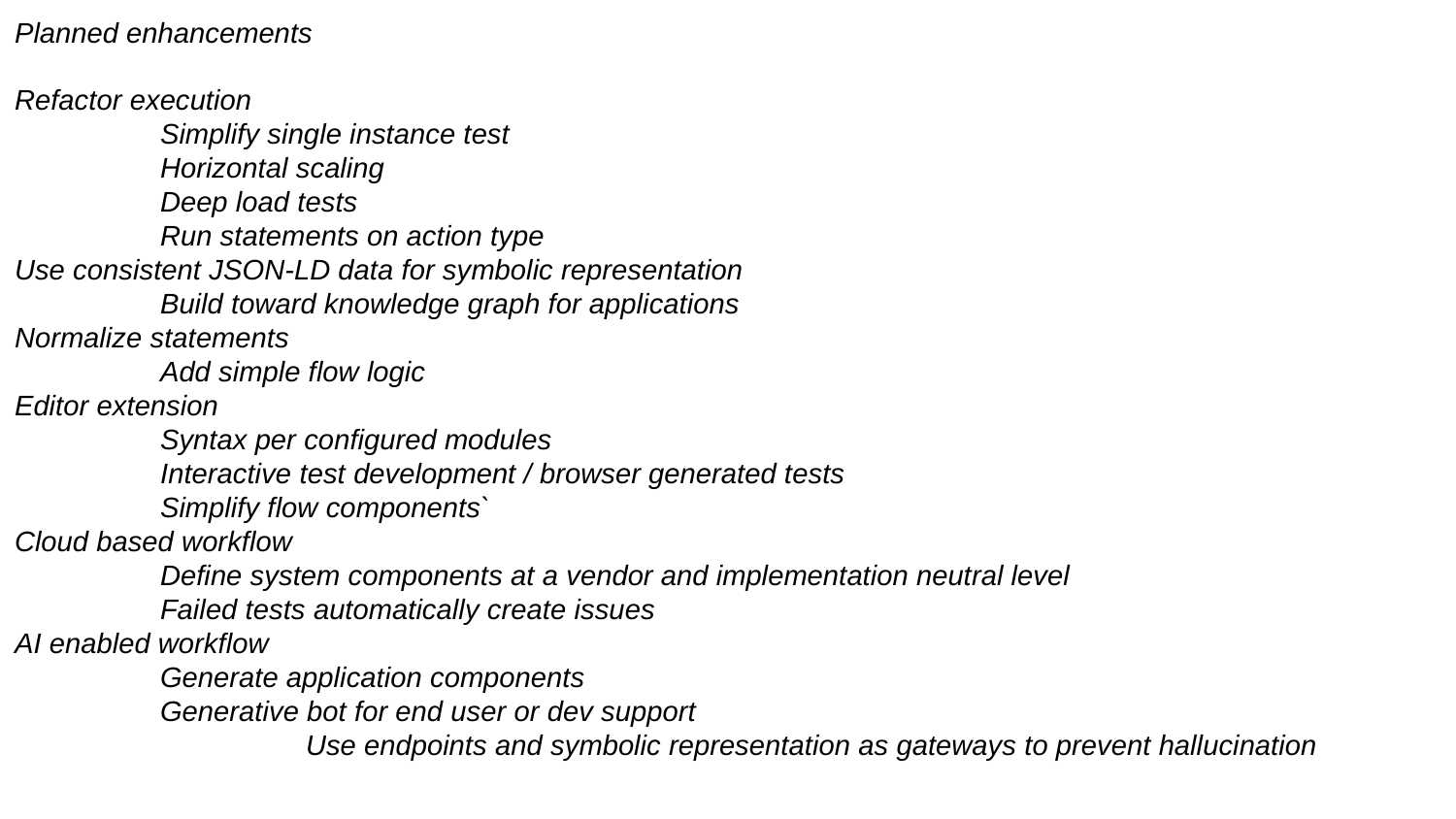

Planned enhancements

Refactor execution
	Simplify single instance test
	Horizontal scaling
	Deep load tests
	Run statements on action type
Use consistent JSON-LD data for symbolic representation
	Build toward knowledge graph for applications
Normalize statements
	Add simple flow logic
Editor extension
	Syntax per configured modules
	Interactive test development / browser generated tests
	Simplify flow components`
Cloud based workflow
	Define system components at a vendor and implementation neutral level
	Failed tests automatically create issues
AI enabled workflow
	Generate application components
	Generative bot for end user or dev support
		Use endpoints and symbolic representation as gateways to prevent hallucination